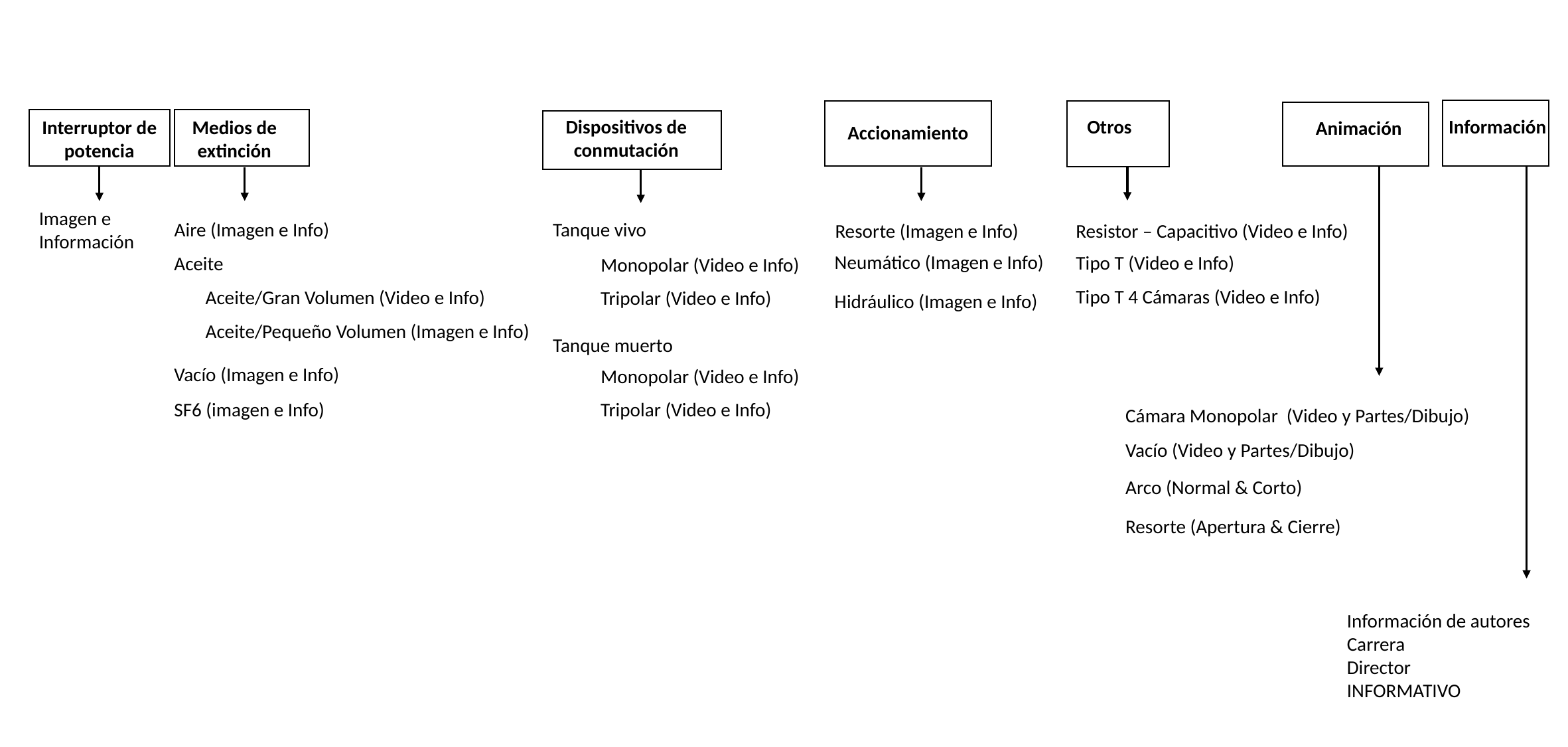

Información
Dispositivos de conmutación
Otros
Interruptor de potencia
Medios de extinción

Animación
Accionamiento
Imagen e Información
Tanque vivo
 Aire (Imagen e Info)
Resorte (Imagen e Info)
Resistor – Capacitivo (Video e Info)
Neumático (Imagen e Info)
Tipo T (Video e Info)
Aceite
Monopolar (Video e Info)
Tipo T 4 Cámaras (Video e Info)
Aceite/Gran Volumen (Video e Info)
Tripolar (Video e Info)
Hidráulico (Imagen e Info)
Aceite/Pequeño Volumen (Imagen e Info)
Tanque muerto
Vacío (Imagen e Info)
Monopolar (Video e Info)
SF6 (imagen e Info)
Tripolar (Video e Info)
Cámara Monopolar  (Video y Partes/Dibujo)
Vacío (Video y Partes/Dibujo)
Arco (Normal & Corto)
Resorte (Apertura & Cierre)
Información de autores
Carrera
Director
INFORMATIVO